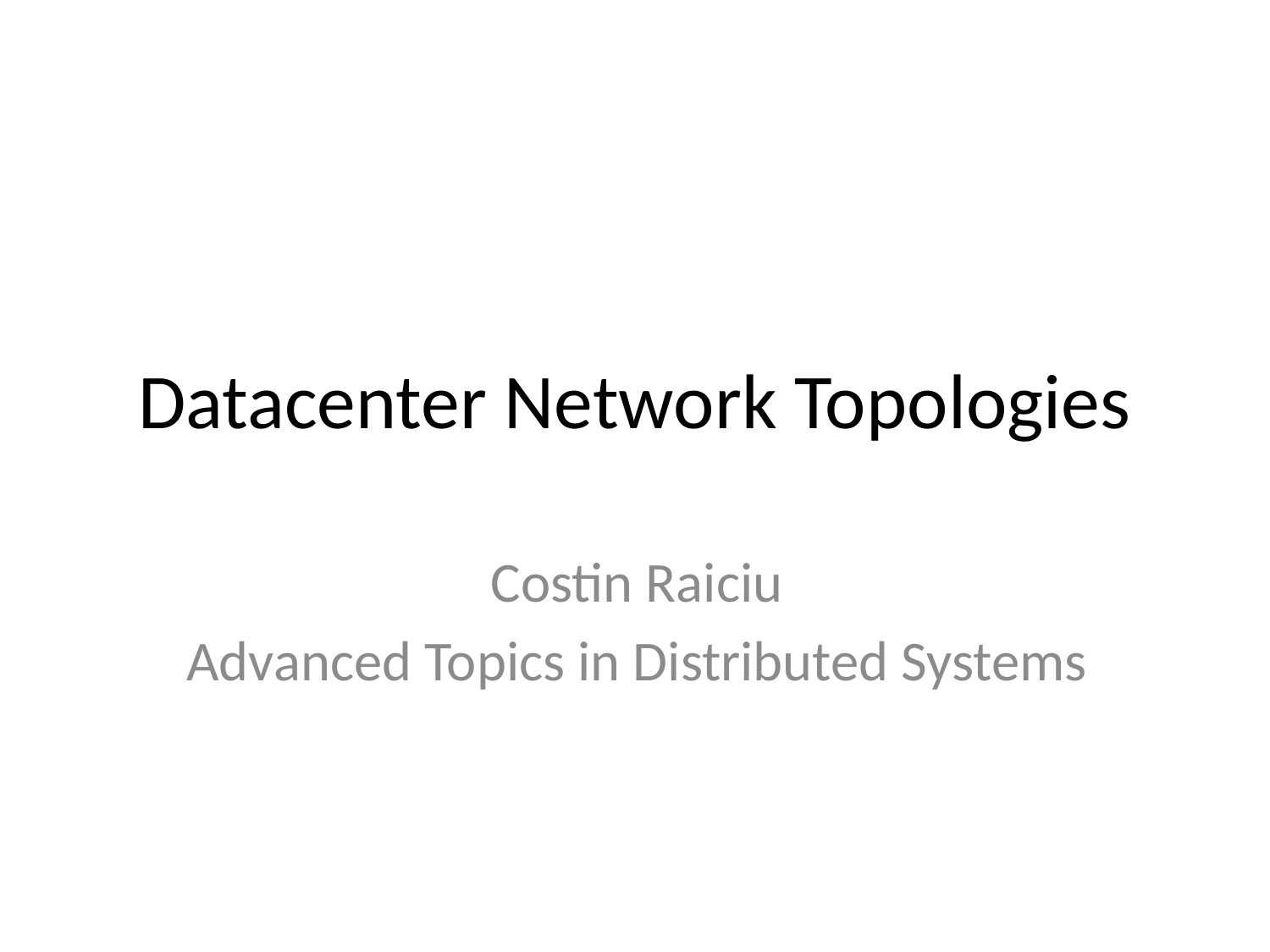

# Datacenter Network Topologies
Costin Raiciu
Advanced Topics in Distributed Systems